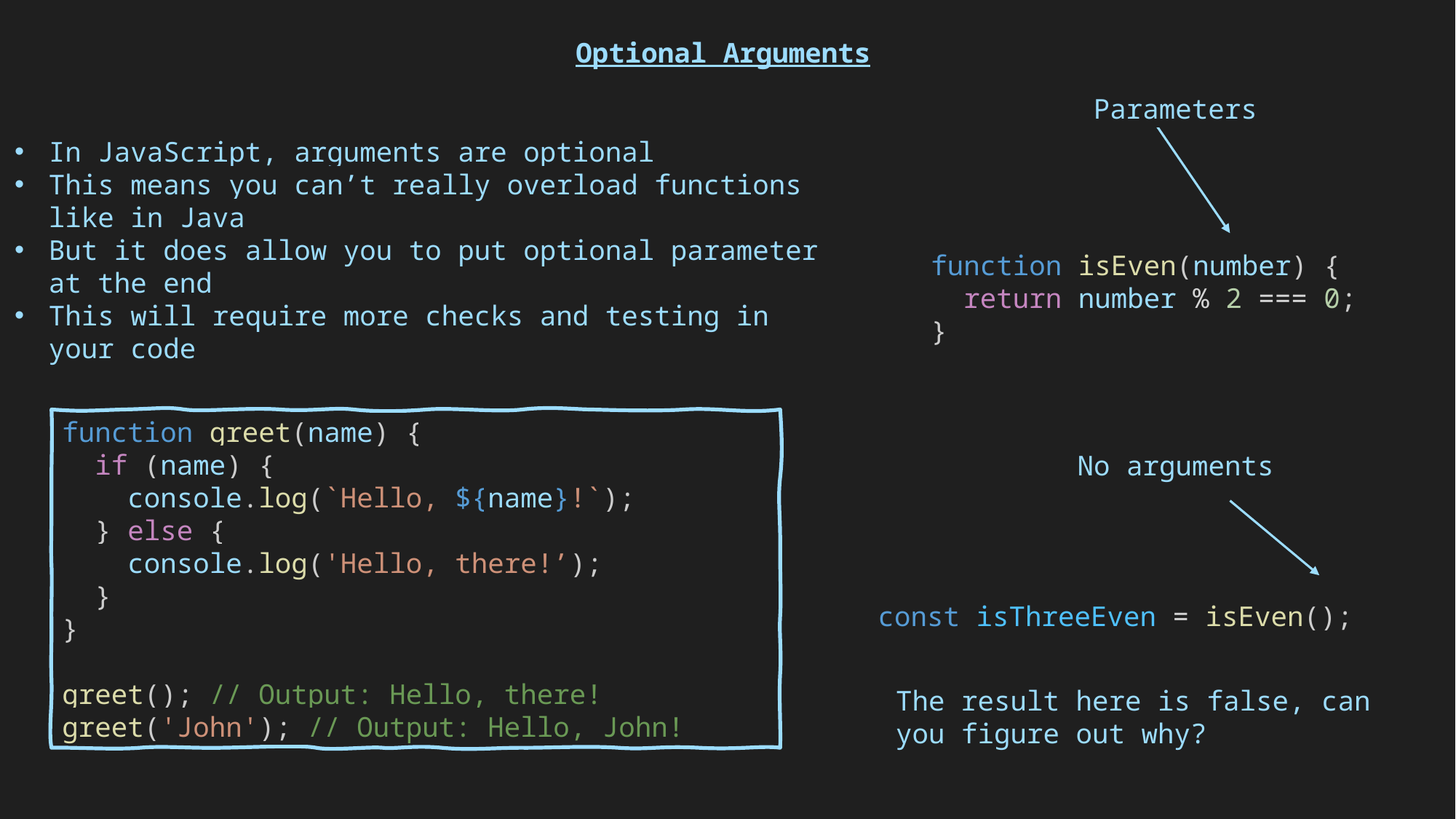

Optional Arguments
Parameters
In JavaScript, arguments are optional
This means you can’t really overload functions like in Java
But it does allow you to put optional parameter at the end
This will require more checks and testing in your code
function isEven(number) {
  return number % 2 === 0;
}
function greet(name) {
  if (name) {
    console.log(`Hello, ${name}!`);
  } else {
    console.log('Hello, there!’);
  }
}
greet(); // Output: Hello, there!
greet('John'); // Output: Hello, John!
No arguments
const isThreeEven = isEven();
The result here is false, can you figure out why?